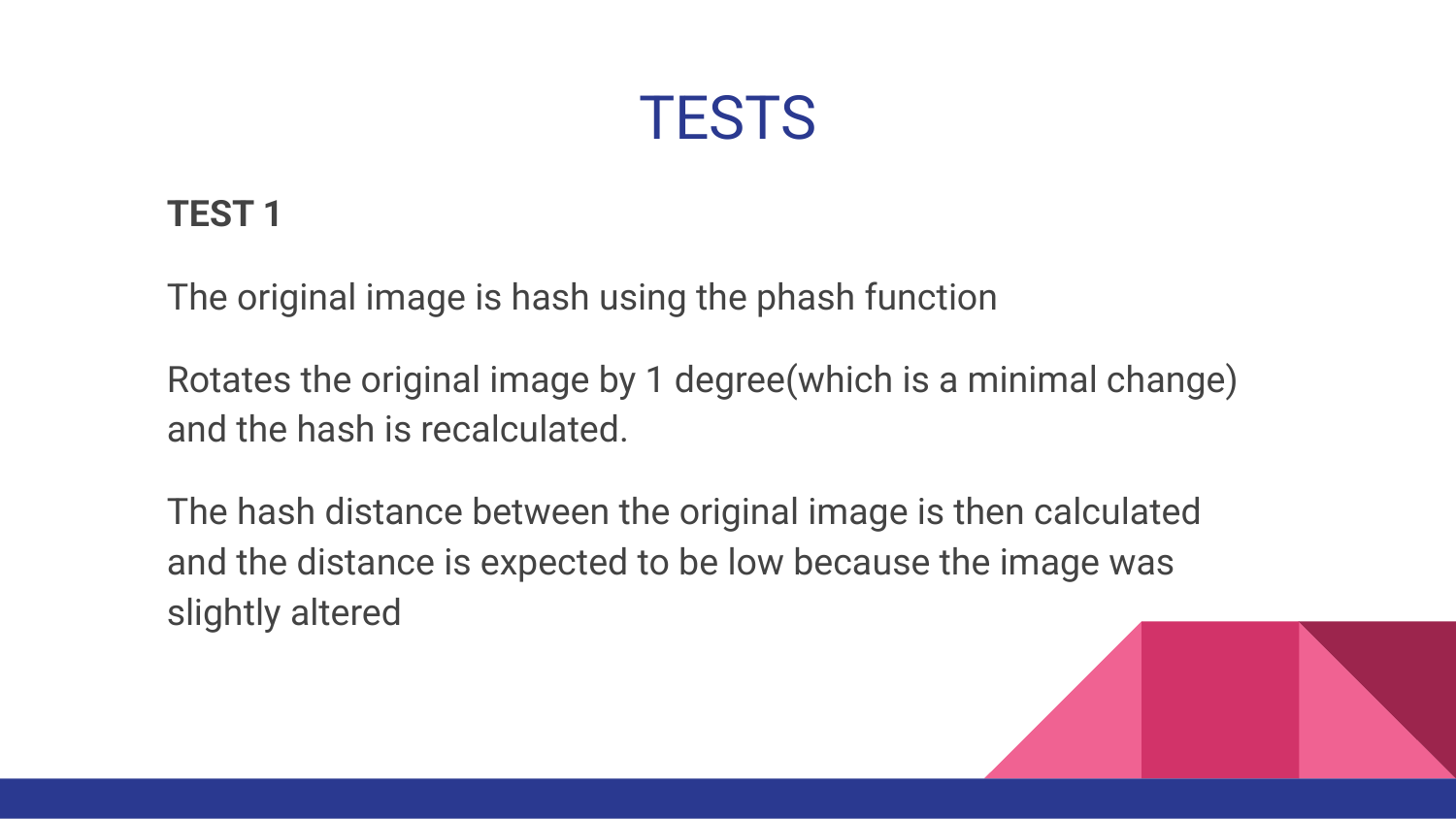

# TESTS
TEST 1
The original image is hash using the phash function
Rotates the original image by 1 degree(which is a minimal change) and the hash is recalculated.
The hash distance between the original image is then calculated and the distance is expected to be low because the image was slightly altered